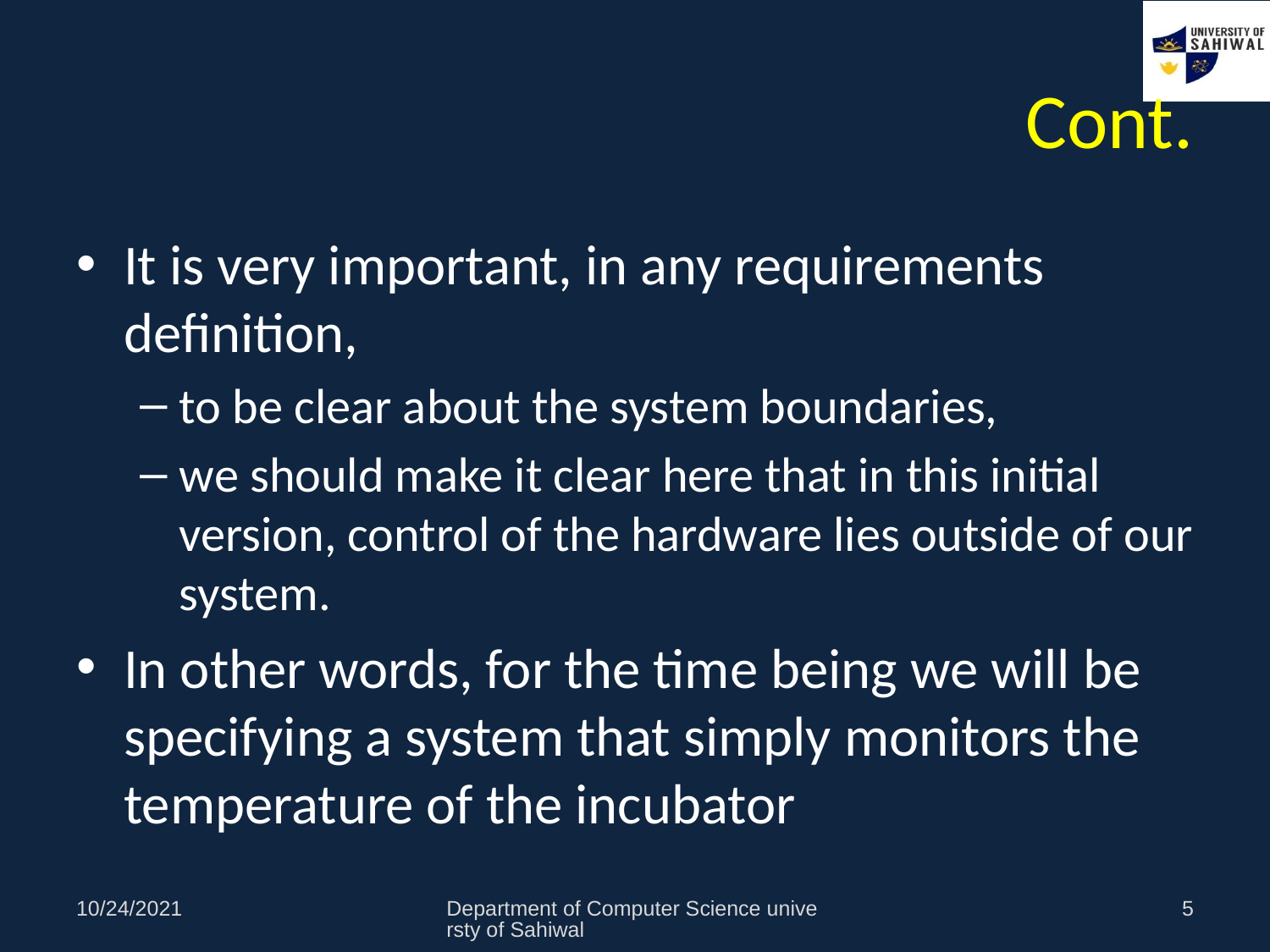

# Cont.
It is very important, in any requirements definition,
to be clear about the system boundaries,
we should make it clear here that in this initial version, control of the hardware lies outside of our system.
In other words, for the time being we will be specifying a system that simply monitors the temperature of the incubator
10/24/2021
Department of Computer Science universty of Sahiwal
5